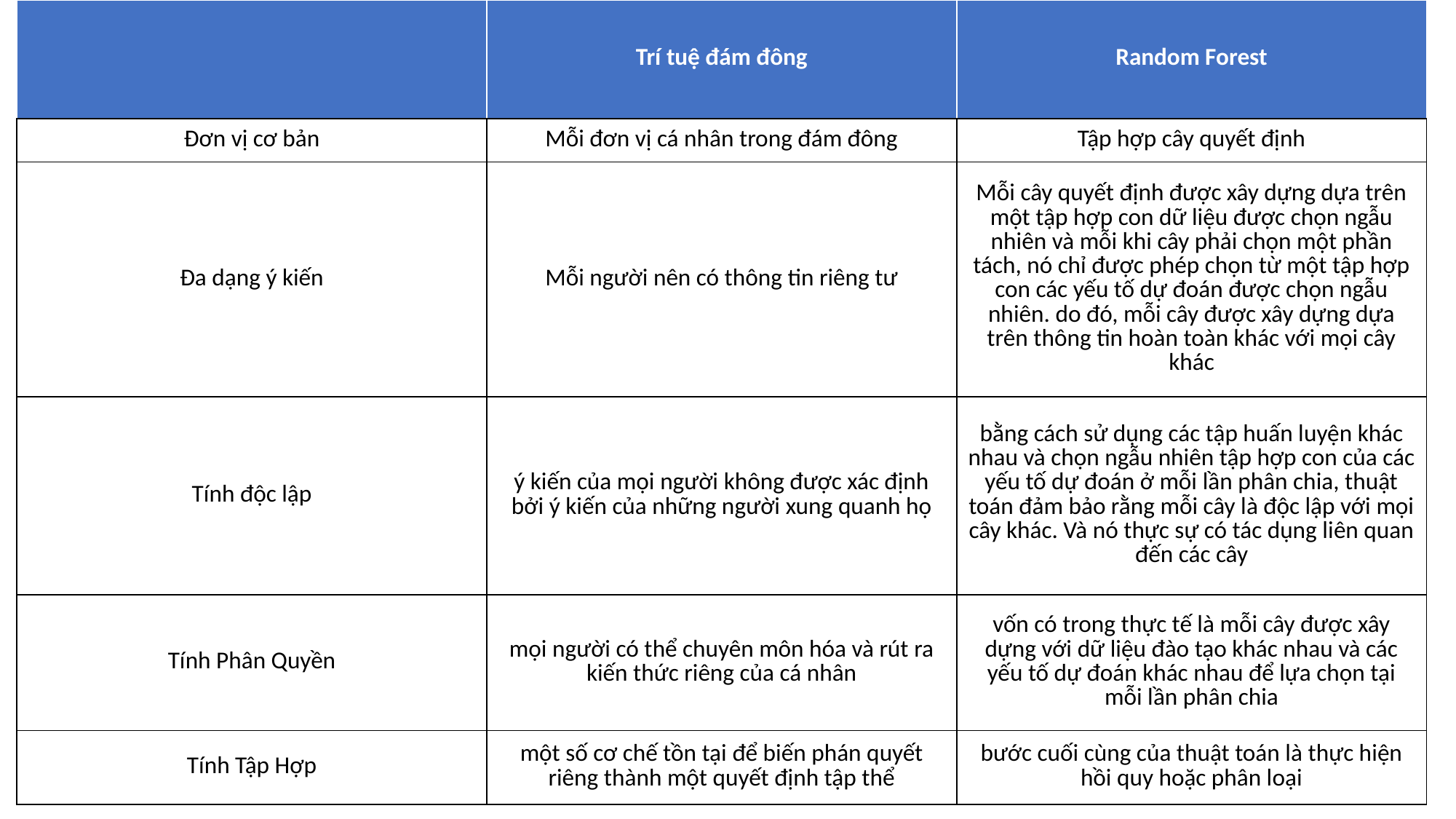

|  | Trí tuệ đám đông | Random Forest |
| --- | --- | --- |
| Đơn vị cơ bản | Mỗi đơn vị cá nhân trong đám đông | Tập hợp cây quyết định |
| Đa dạng ý kiến | Mỗi người nên có thông tin riêng tư | Mỗi cây quyết định được xây dựng dựa trên một tập hợp con dữ liệu được chọn ngẫu nhiên và mỗi khi cây phải chọn một phần tách, nó chỉ được phép chọn từ một tập hợp con các yếu tố dự đoán được chọn ngẫu nhiên. do đó, mỗi cây được xây dựng dựa trên thông tin hoàn toàn khác với mọi cây khác |
| Tính độc lập | ý kiến của mọi người không được xác định bởi ý kiến của những người xung quanh họ | bằng cách sử dụng các tập huấn luyện khác nhau và chọn ngẫu nhiên tập hợp con của các yếu tố dự đoán ở mỗi lần phân chia, thuật toán đảm bảo rằng mỗi cây là độc lập với mọi cây khác. Và nó thực sự có tác dụng liên quan đến các cây |
| Tính Phân Quyền | mọi người có thể chuyên môn hóa và rút ra kiến thức riêng của cá nhân | vốn có trong thực tế là mỗi cây được xây dựng với dữ liệu đào tạo khác nhau và các yếu tố dự đoán khác nhau để lựa chọn tại mỗi lần phân chia |
| Tính Tập Hợp | một số cơ chế tồn tại để biến phán quyết riêng thành một quyết định tập thể | bước cuối cùng của thuật toán là thực hiện hồi quy hoặc phân loại |